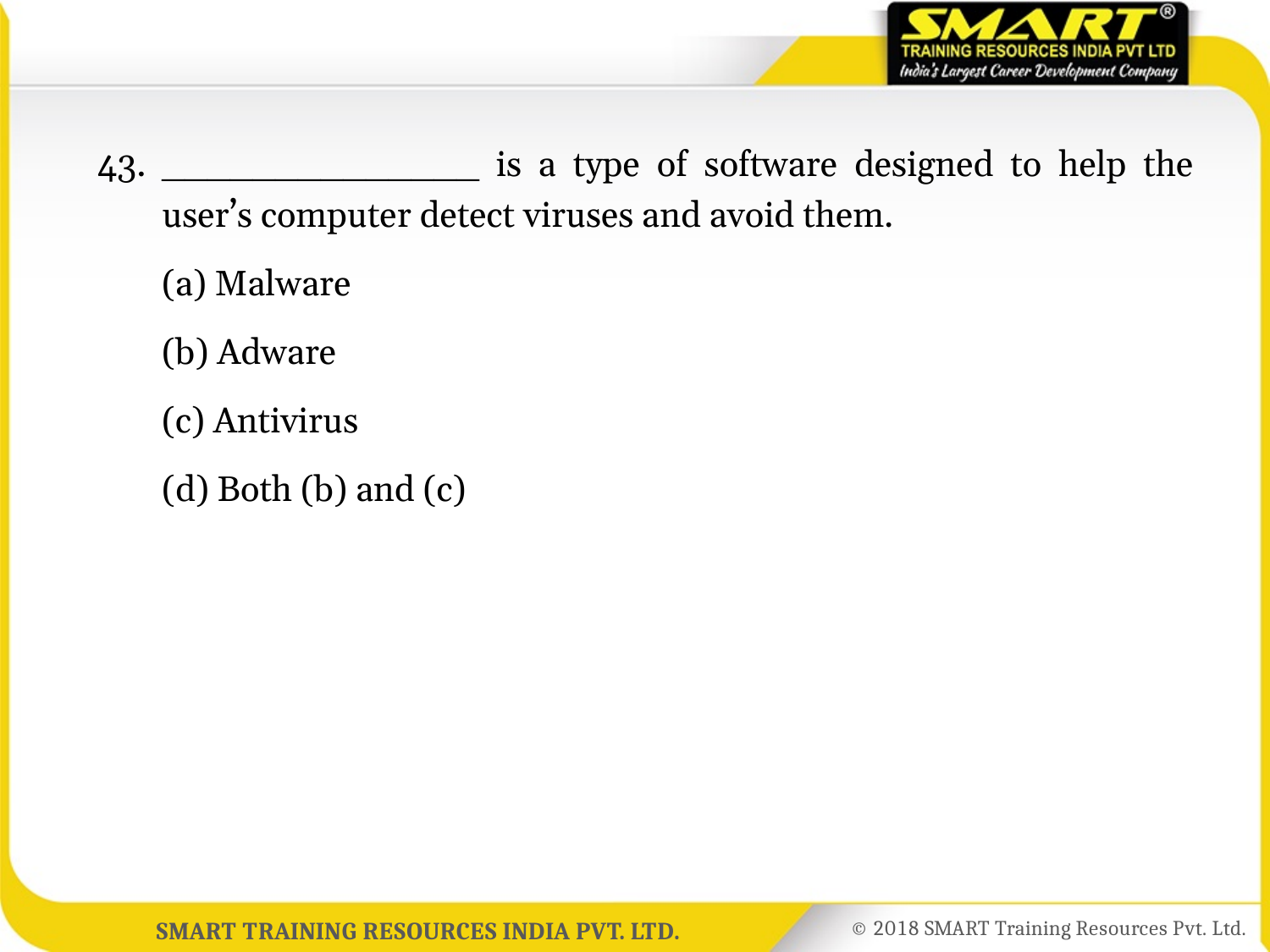

43.	______________ is a type of software designed to help the user’s computer detect viruses and avoid them.
	(a) Malware
	(b) Adware
	(c) Antivirus
	(d) Both (b) and (c)